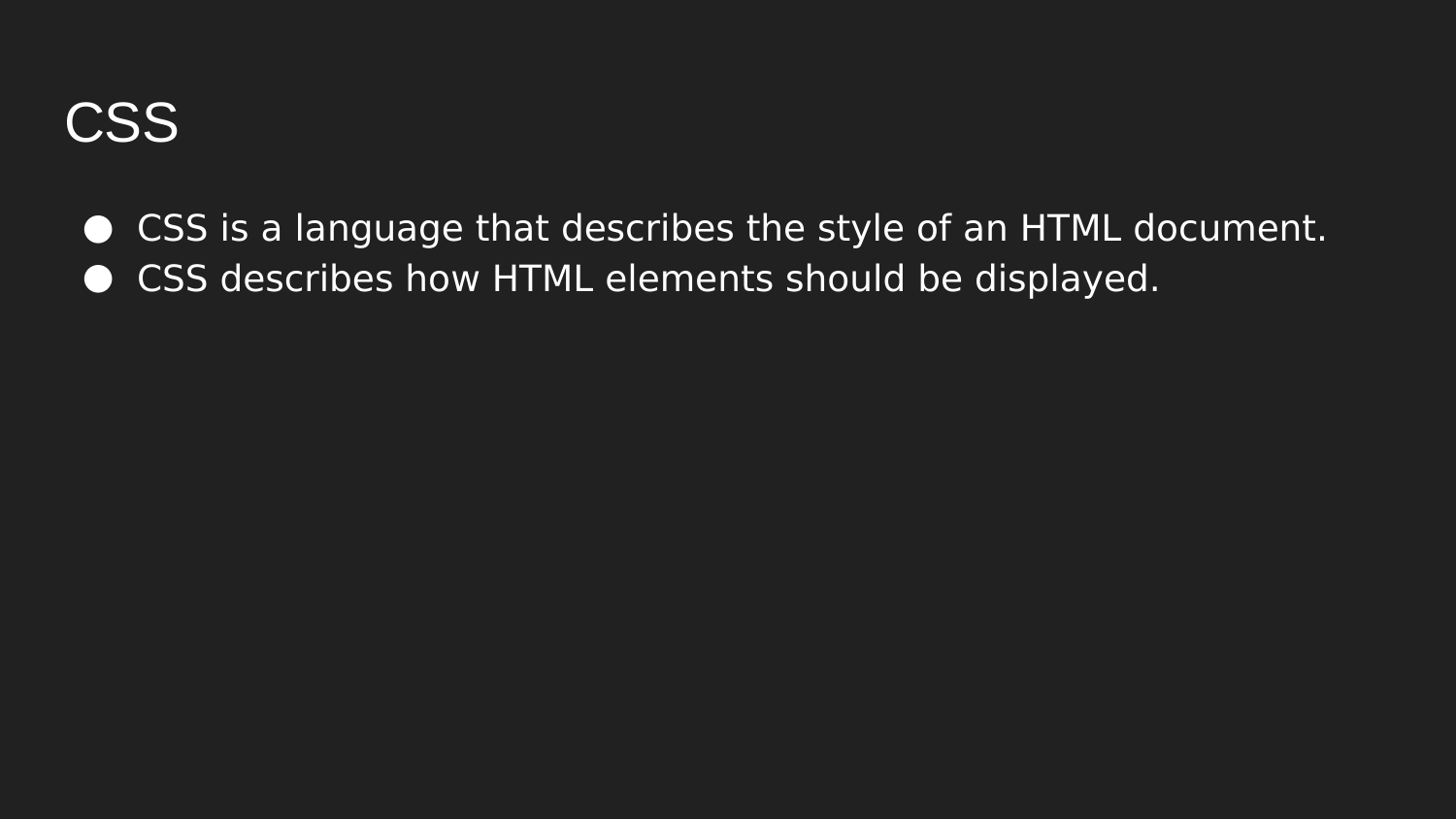

# CSS
CSS is a language that describes the style of an HTML document.
CSS describes how HTML elements should be displayed.